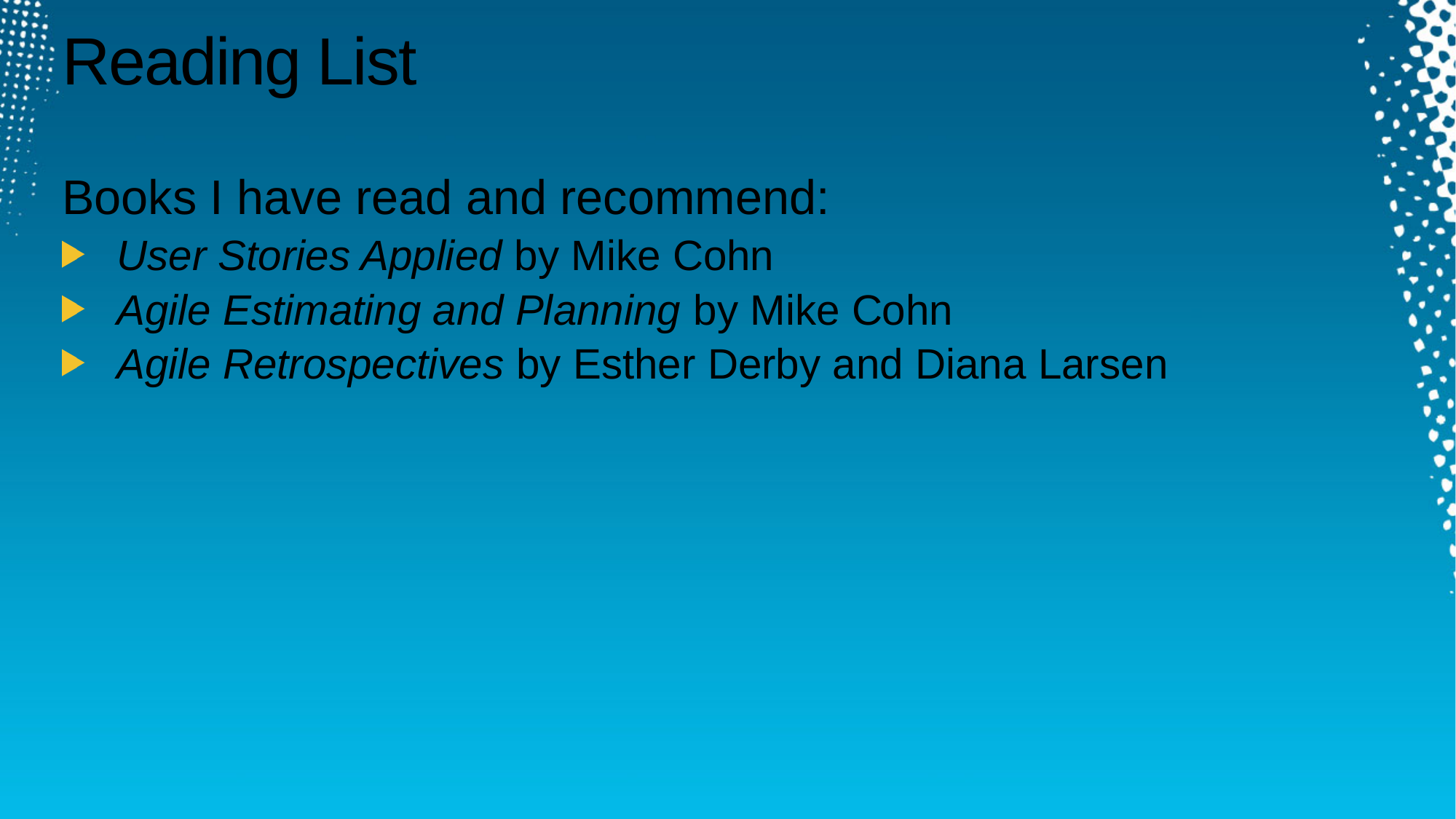

# Reading List
Books I have read and recommend:
User Stories Applied by Mike Cohn
Agile Estimating and Planning by Mike Cohn
Agile Retrospectives by Esther Derby and Diana Larsen